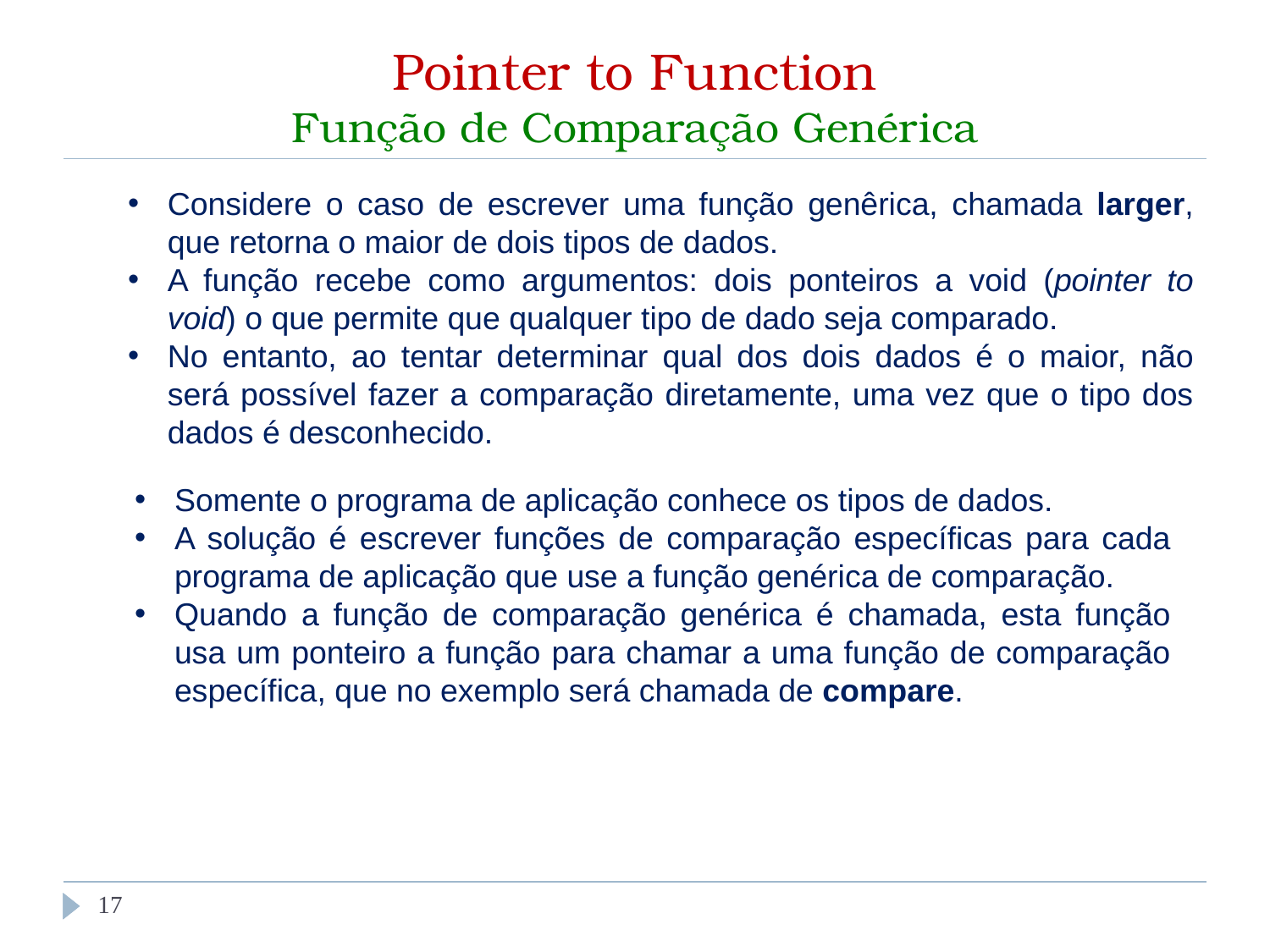

# Pointer to Function Função de Comparação Genérica

Considere o caso de escrever uma função genêrica, chamada larger, que retorna o maior de dois tipos de dados.
A função recebe como argumentos: dois ponteiros a void (pointer to void) o que permite que qualquer tipo de dado seja comparado.
No entanto, ao tentar determinar qual dos dois dados é o maior, não será possível fazer a comparação diretamente, uma vez que o tipo dos dados é desconhecido.
Somente o programa de aplicação conhece os tipos de dados.
A solução é escrever funções de comparação específicas para cada programa de aplicação que use a função genérica de comparação.
Quando a função de comparação genérica é chamada, esta função usa um ponteiro a função para chamar a uma função de comparação específica, que no exemplo será chamada de compare.
17